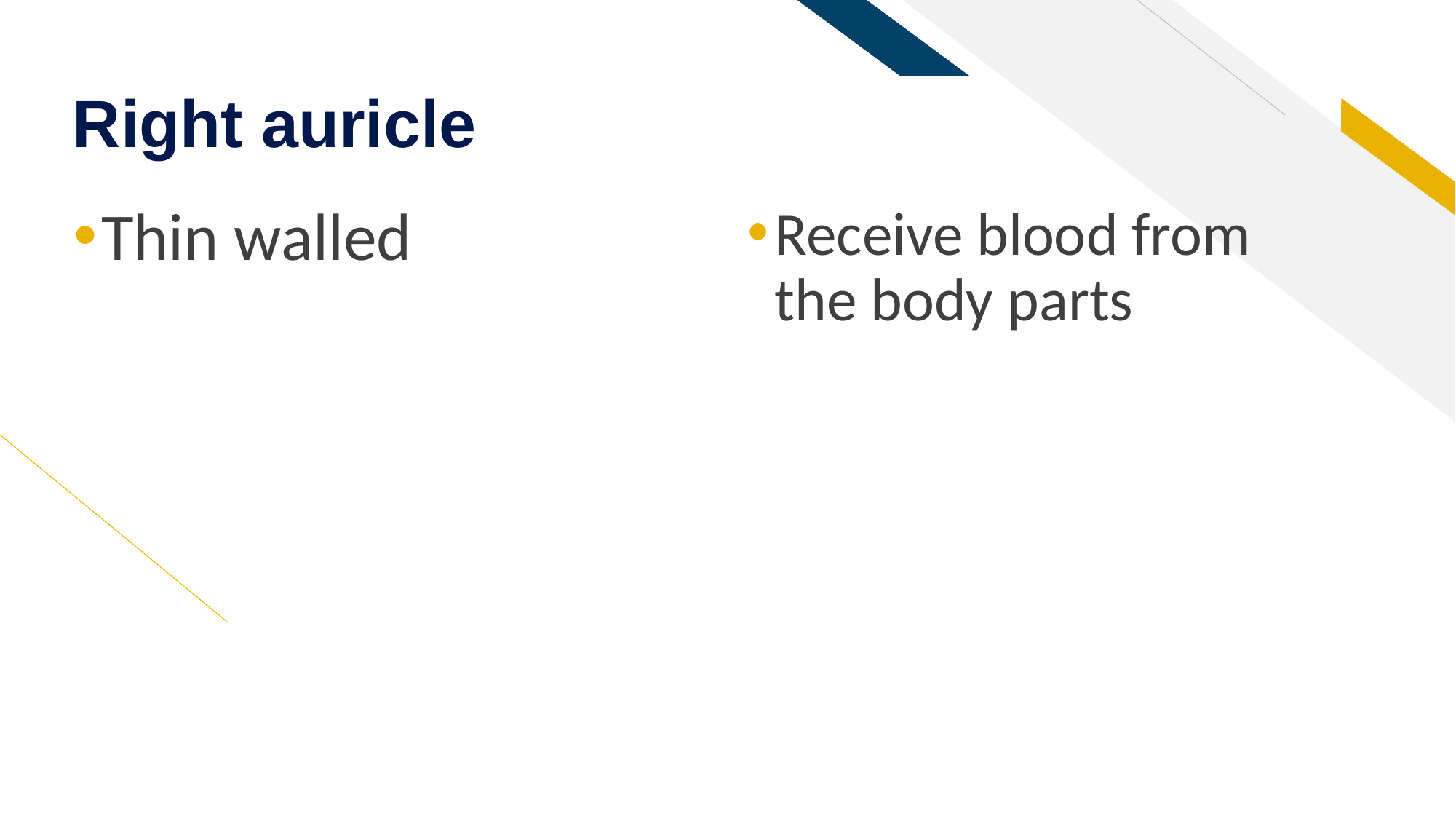

# Right auricle
Thin walled
Receive blood from the body parts